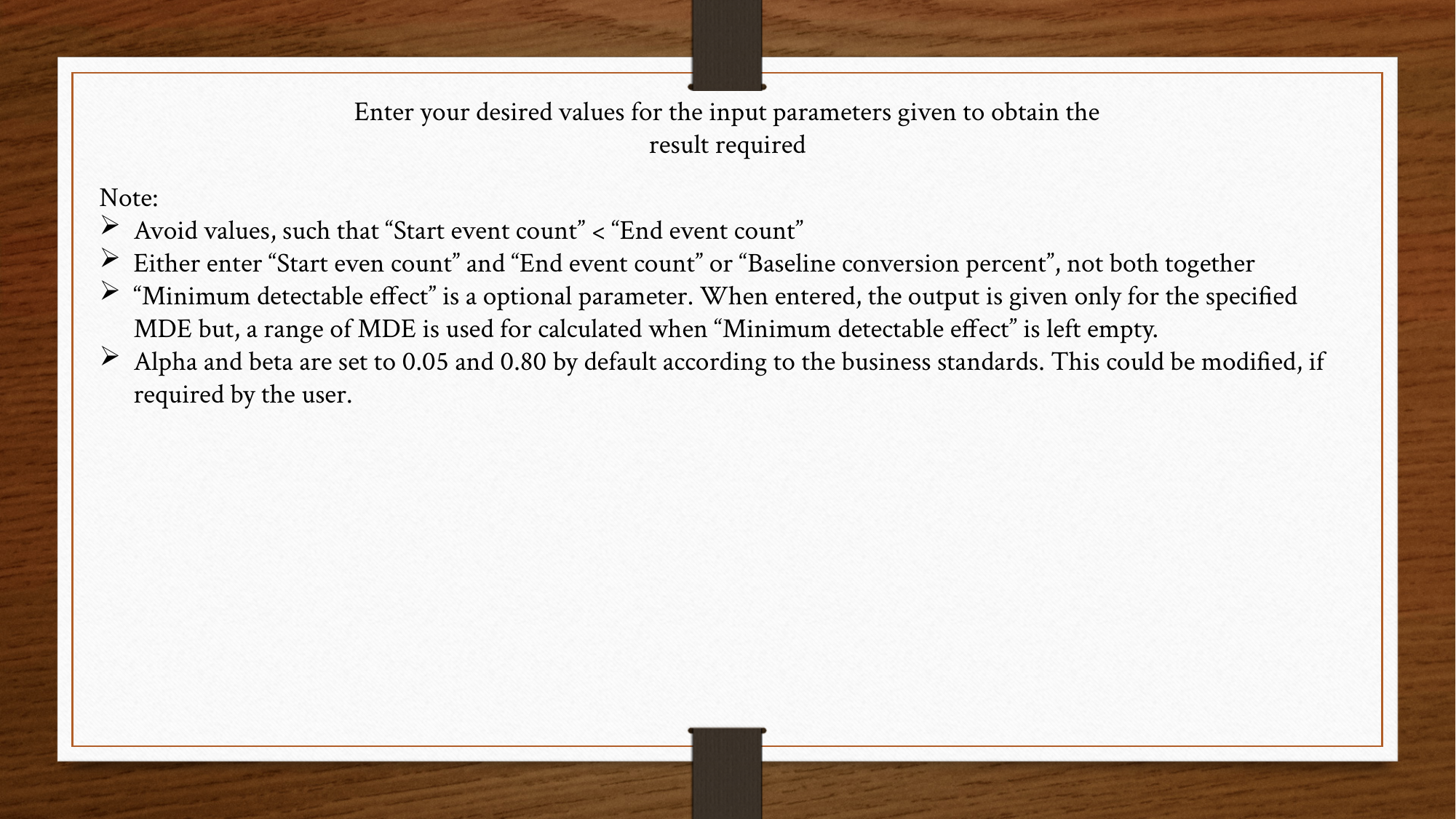

Enter your desired values for the input parameters given to obtain the result required
Note:
Avoid values, such that “Start event count” < “End event count”
Either enter “Start even count” and “End event count” or “Baseline conversion percent”, not both together
“Minimum detectable effect” is a optional parameter. When entered, the output is given only for the specified MDE but, a range of MDE is used for calculated when “Minimum detectable effect” is left empty.
Alpha and beta are set to 0.05 and 0.80 by default according to the business standards. This could be modified, if required by the user.